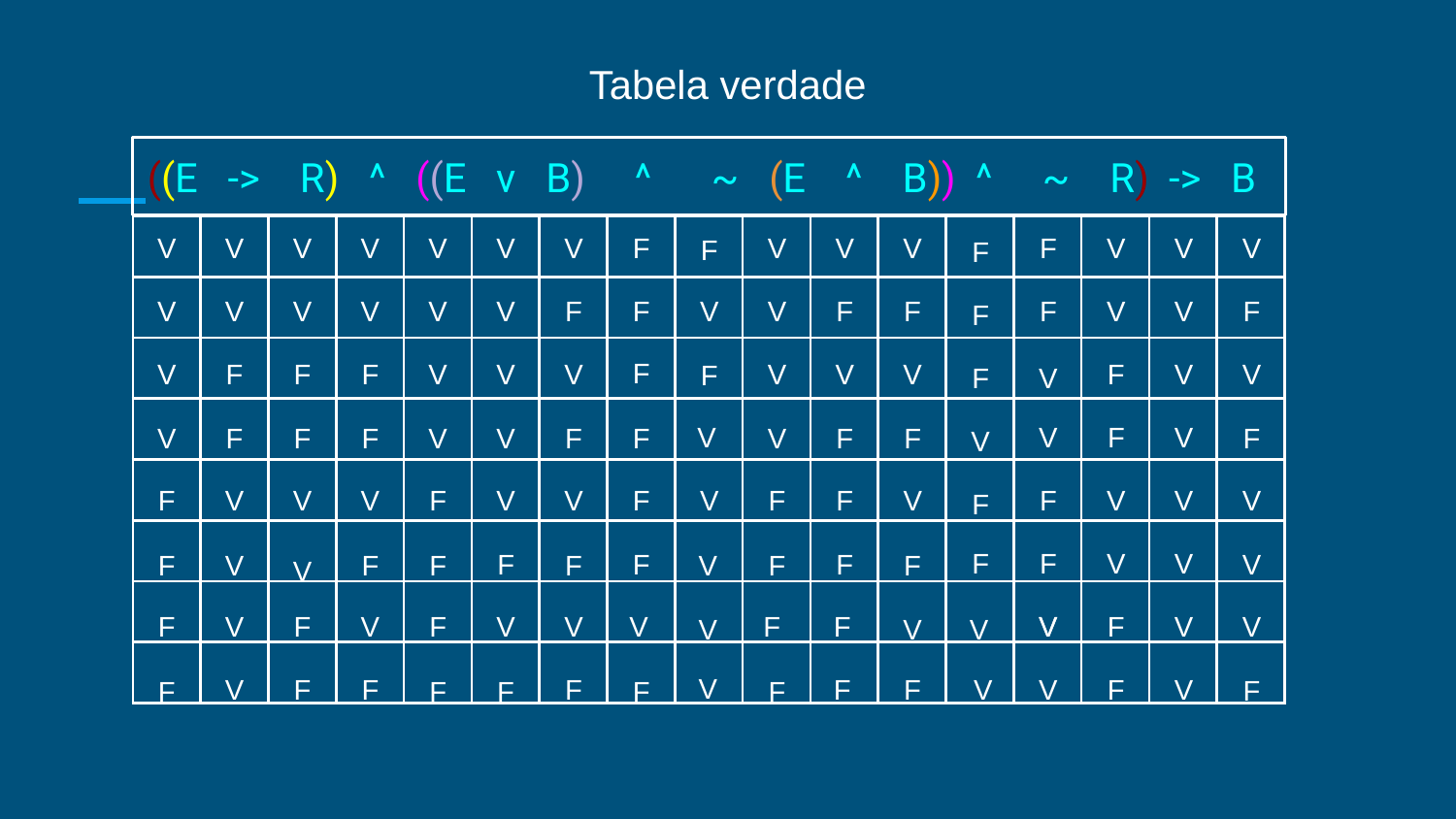

Tabela verdade
((E   ->    R)   ^   ((E   v   B)     ^      ~   (E    ^    B))  ^     ~    R)  ->   B
V
V
|  |  |  |  |  |  |  |  |  |  |  |  |  |  |  |  |  |
| --- | --- | --- | --- | --- | --- | --- | --- | --- | --- | --- | --- | --- | --- | --- | --- | --- |
|  |  |  |  |  |  |  |  |  |  |  |  |  |  |  |  |  |
|  |  |  |  |  |  |  |  |  |  |  |  |  |  |  |  |  |
|  |  |  |  |  |  |  |  |  |  |  |  |  |  |  |  |  |
|  |  |  |  |  |  |  |  |  |  |  |  |  |  |  |  |  |
|  |  |  |  |  |  |  |  |  |  |  |  |  |  |  |  |  |
|  |  |  |  |  |  |  |  |  |  |  |  |  |  |  |  |  |
|  |  |  |  |  |  |  |  |  |  |  |  |  |  |  |  |  |
V
V
V
V
V
V
V
F
V
V
F
V
V
F
F
V
V
V
V
V
V
V
V
V
F
F
V
F
F
F
F
F
F
V
V
F
F
F
V
V
V
V
V
V
F
V
F
F
V
F
V
V
V
F
V
F
F
F
V
V
F
F
V
F
F
V
F
F
V
V
V
F
V
V
F
F
V
F
V
V
V
V
F
F
V
V
F
F
F
F
V
F
V
F
F
F
V
F
F
V
V
F
V
F
V
F
V
V
V
F
F
V
F
V
V
V
V
V
V
V
V
F
F
F
F
F
V
F
V
F
F
F
F
F
F